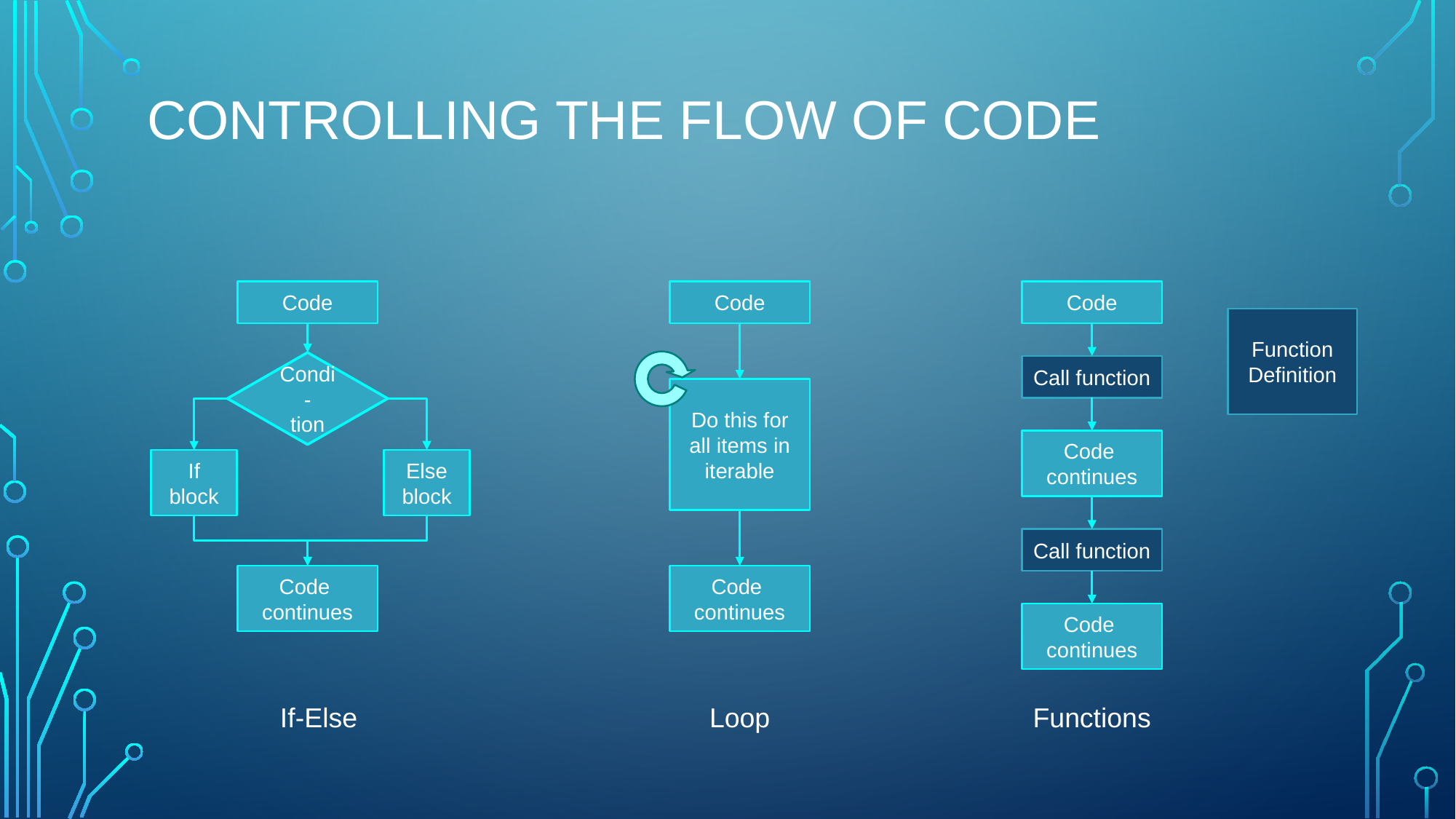

# Controlling the flow of code
Code
Condi-
tion
Else block
If block
Code
continues
Code
Code
Function
Definition

Call function
Do this for all items in iterable
Code
continues
Call function
Code
continues
Code
continues
If-Else
Loop
Functions